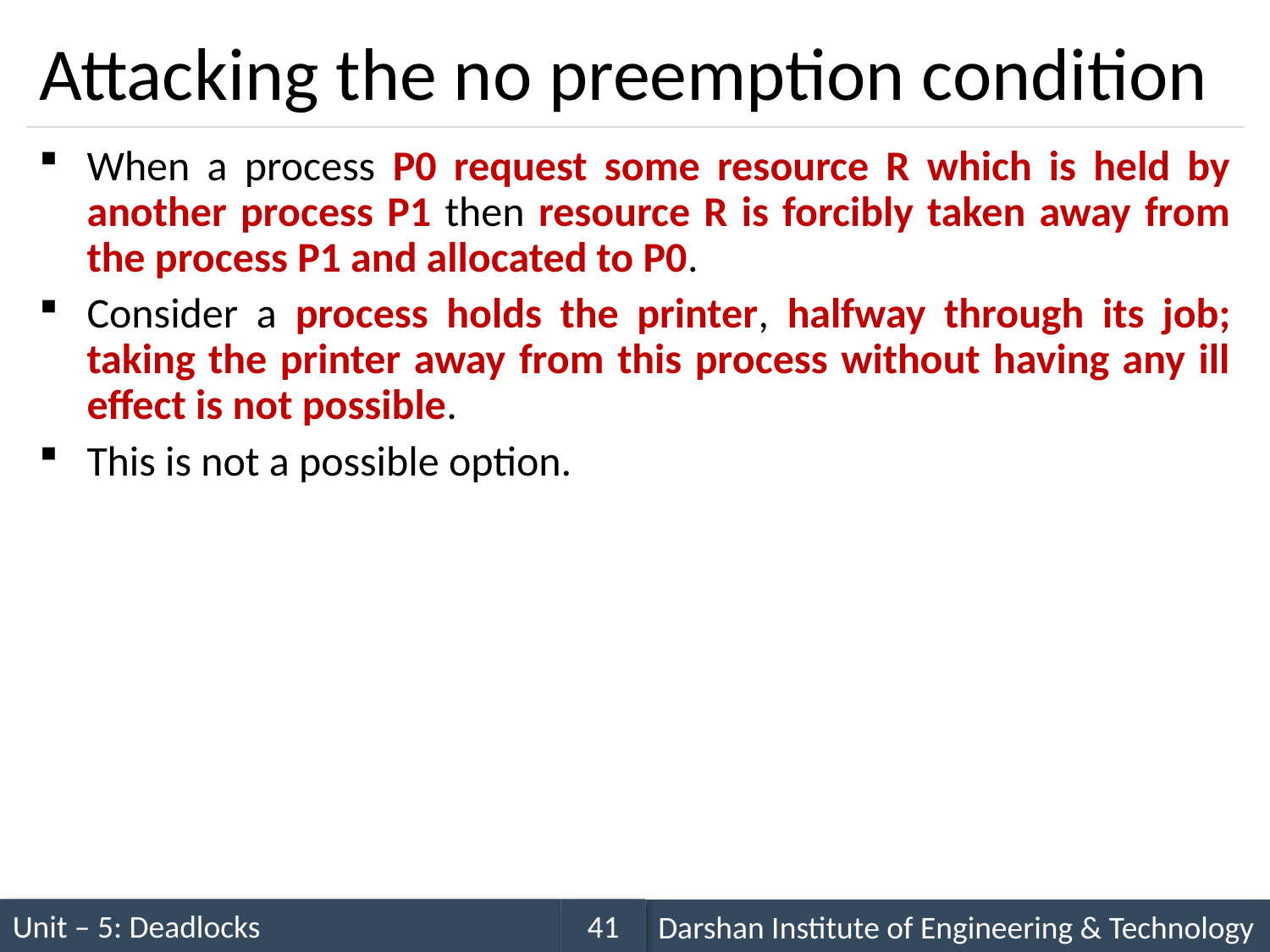

# Attacking the no preemption condition
When a process P0 request some resource R which is held by another process P1 then resource R is forcibly taken away from the process P1 and allocated to P0.
Consider a process holds the printer, halfway through its job; taking the printer away from this process without having any ill effect is not possible.
This is not a possible option.